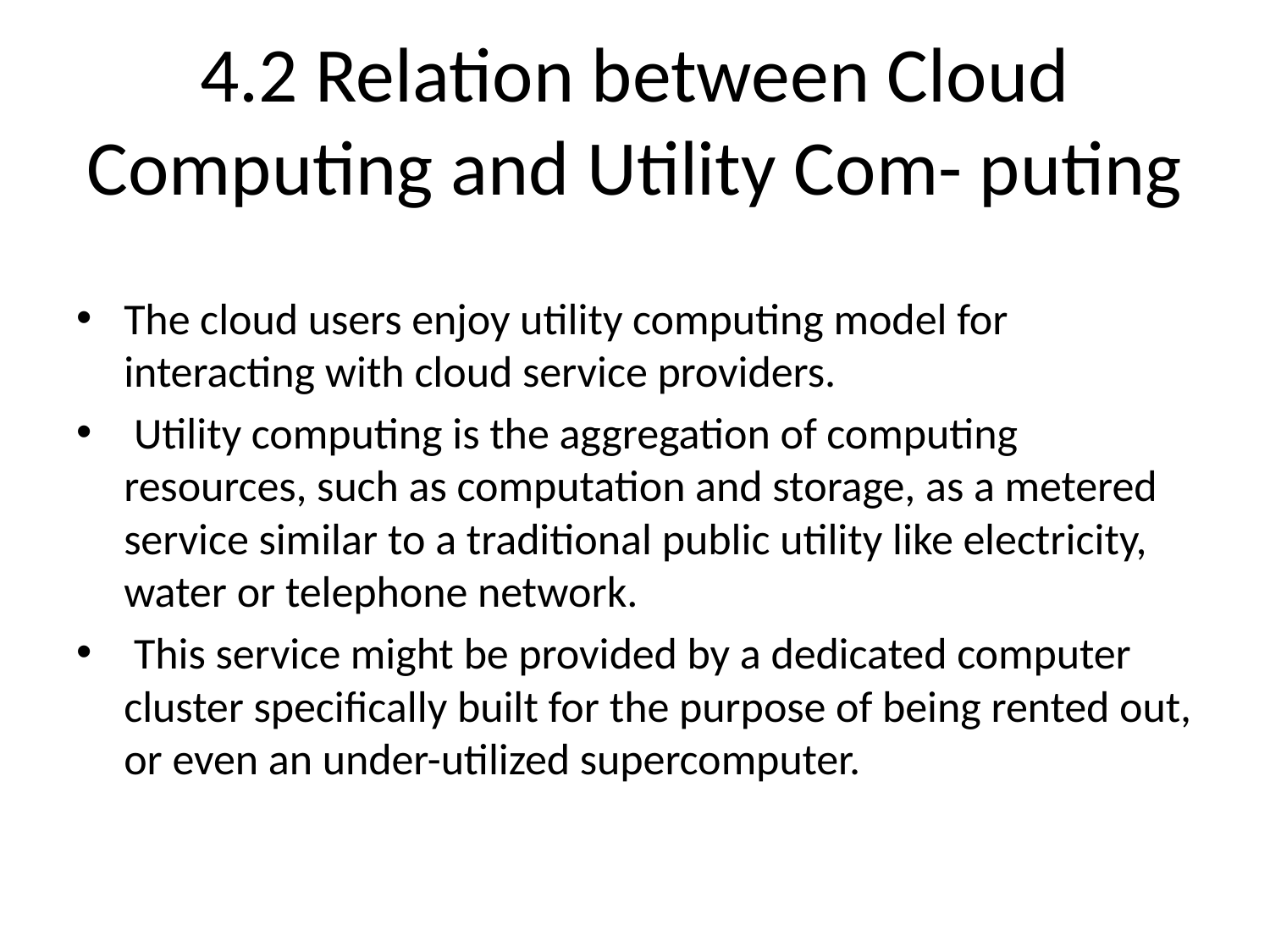

# 4.2 Relation between Cloud Computing and Utility Com- puting

The cloud users enjoy utility computing model for interacting with cloud service providers.
 Utility computing is the aggregation of computing resources, such as computation and storage, as a metered service similar to a traditional public utility like electricity, water or telephone network.
 This service might be provided by a dedicated computer cluster specifically built for the purpose of being rented out, or even an under-utilized supercomputer.